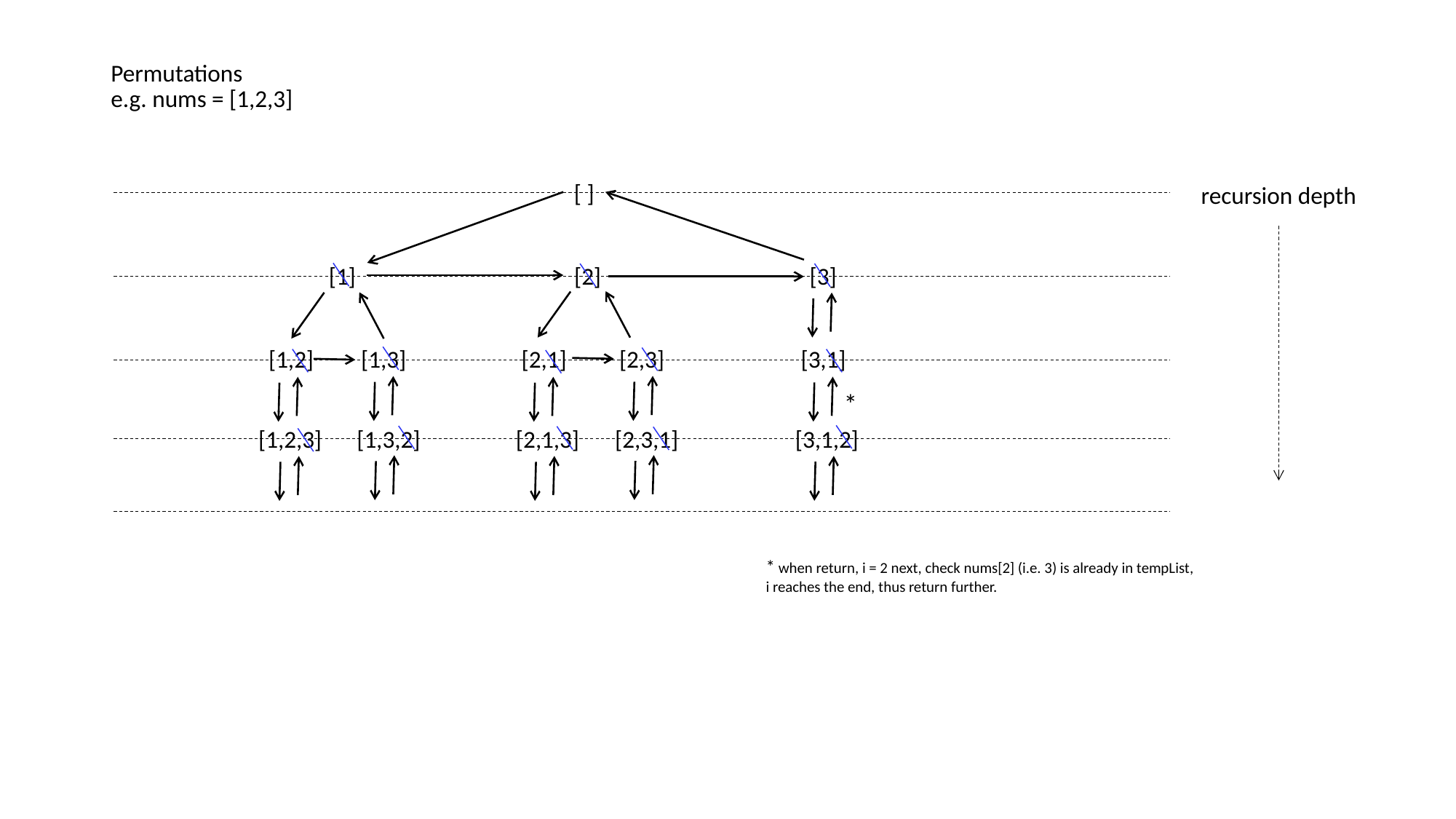

# Permutations e.g. nums = [1,2,3]
[ ]
recursion depth
[1]
[2]
[3]
[1,2]
[1,3]
[2,1]
[2,3]
[3,1]
*
[1,2,3]
[1,3,2]
[2,1,3]
[2,3,1]
[3,1,2]
* when return, i = 2 next, check nums[2] (i.e. 3) is already in tempList,
i reaches the end, thus return further.